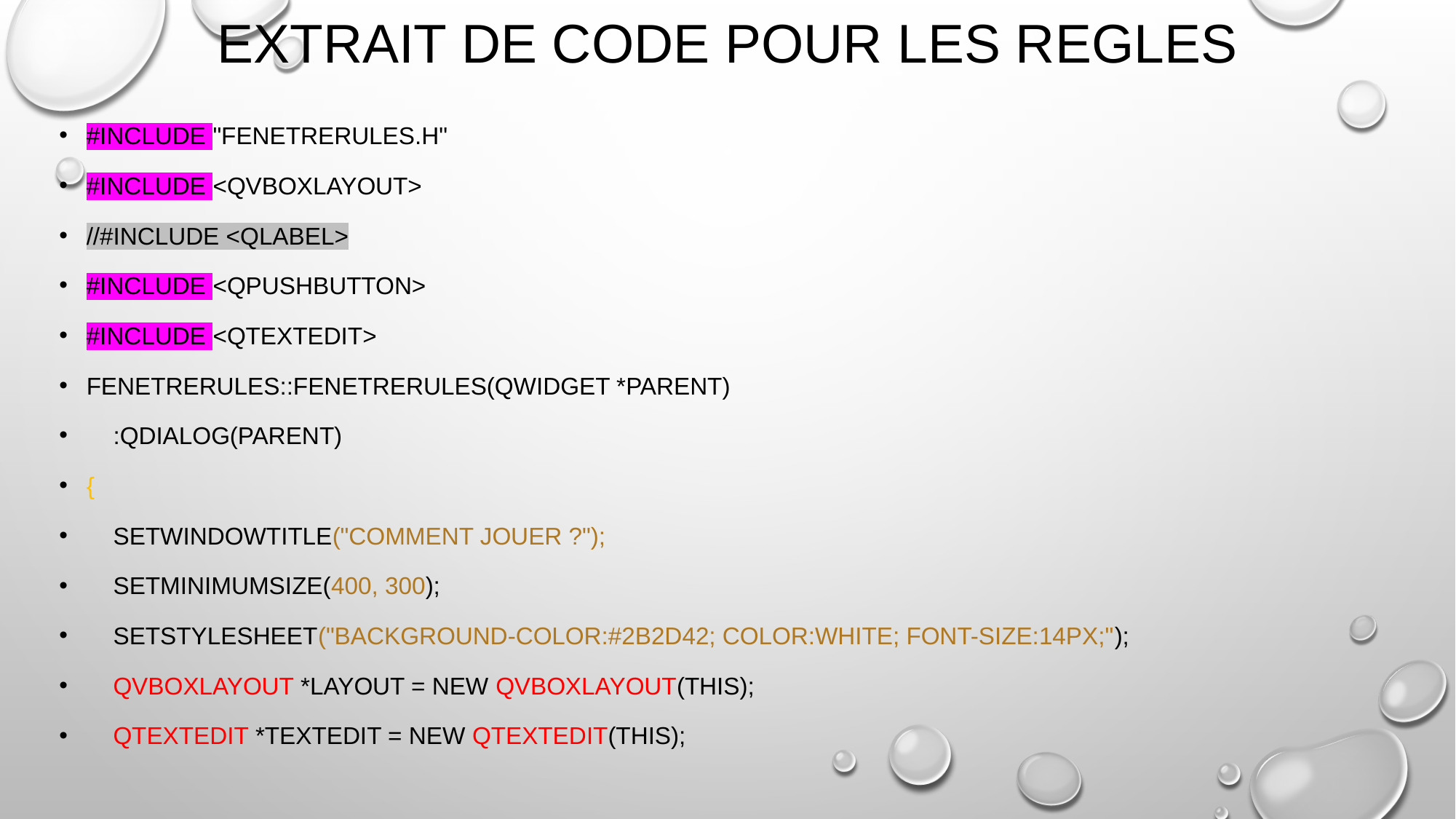

# EXTRAIT DE CODE POUR LES REGLES
#include "fenetrerules.h"
#include <QVBoxLayout>
//#include <QLabel>
#include <QPushButton>
#include <QTextEdit>
FenetreRules::FenetreRules(QWidget *parent)
    :QDialog(parent)
{
    setWindowTitle("Comment jouer ?");
    setMinimumSize(400, 300);
    setStyleSheet("background-color:#2b2d42; color:white; font-size:14px;");
    QVBoxLayout *layout = new QVBoxLayout(this);
    QTextEdit *textEdit = new QTextEdit(this);